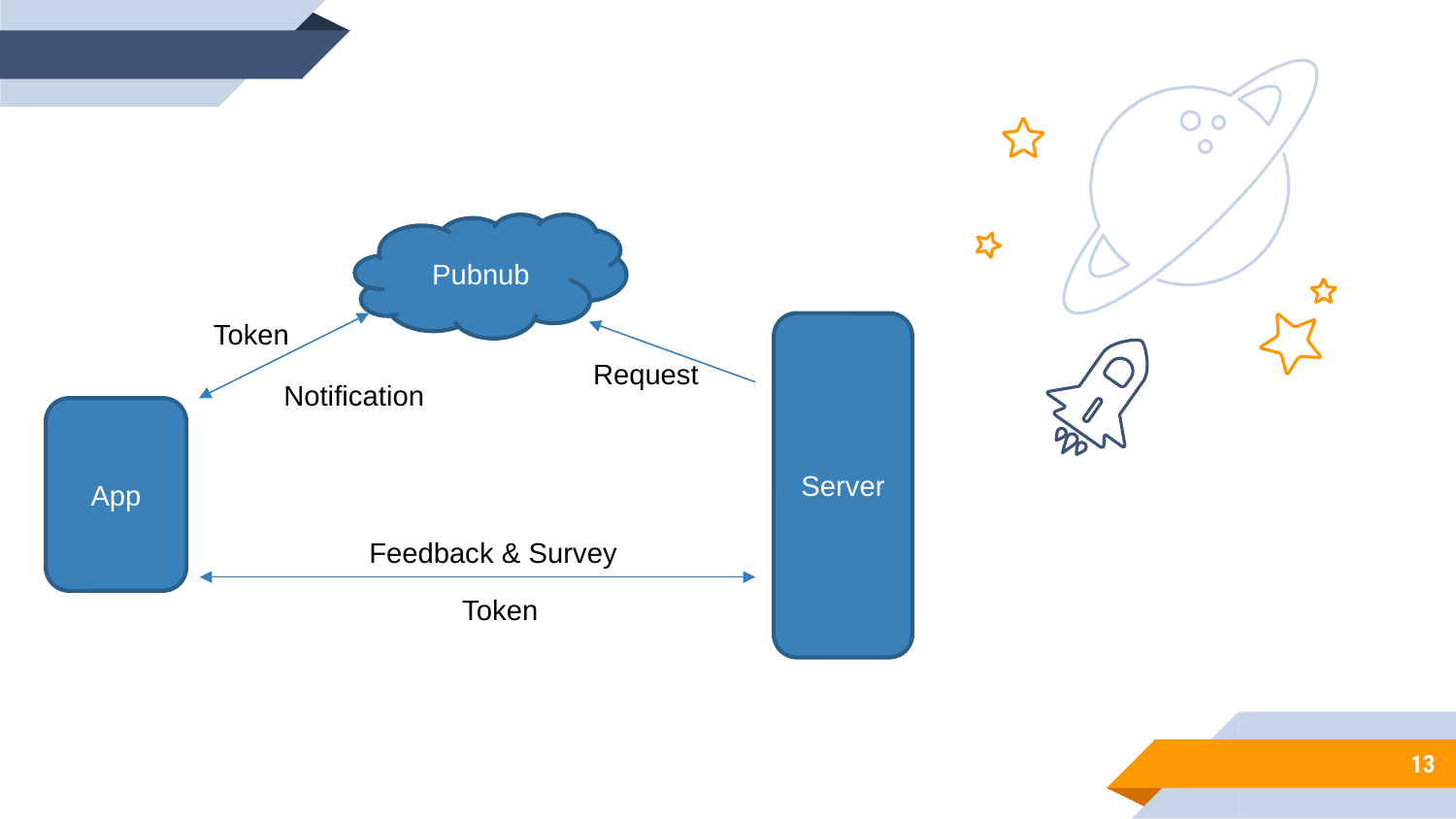

Pubnub

Token

Server

Request
Notification
App
Feedback & Survey
Token
13